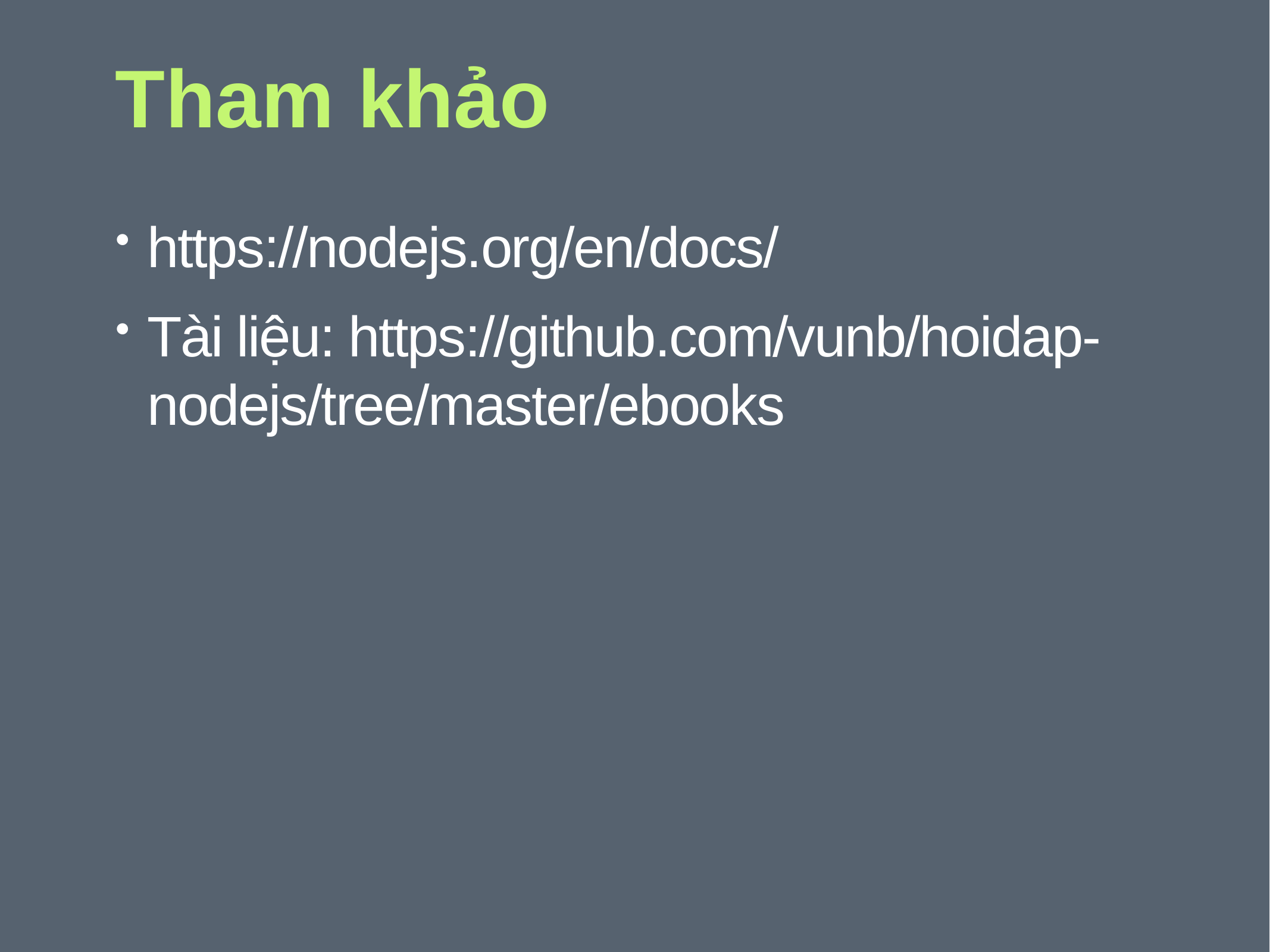

# Tham khảo
https://nodejs.org/en/docs/
Tài liệu: https://github.com/vunb/hoidap-nodejs/tree/master/ebooks